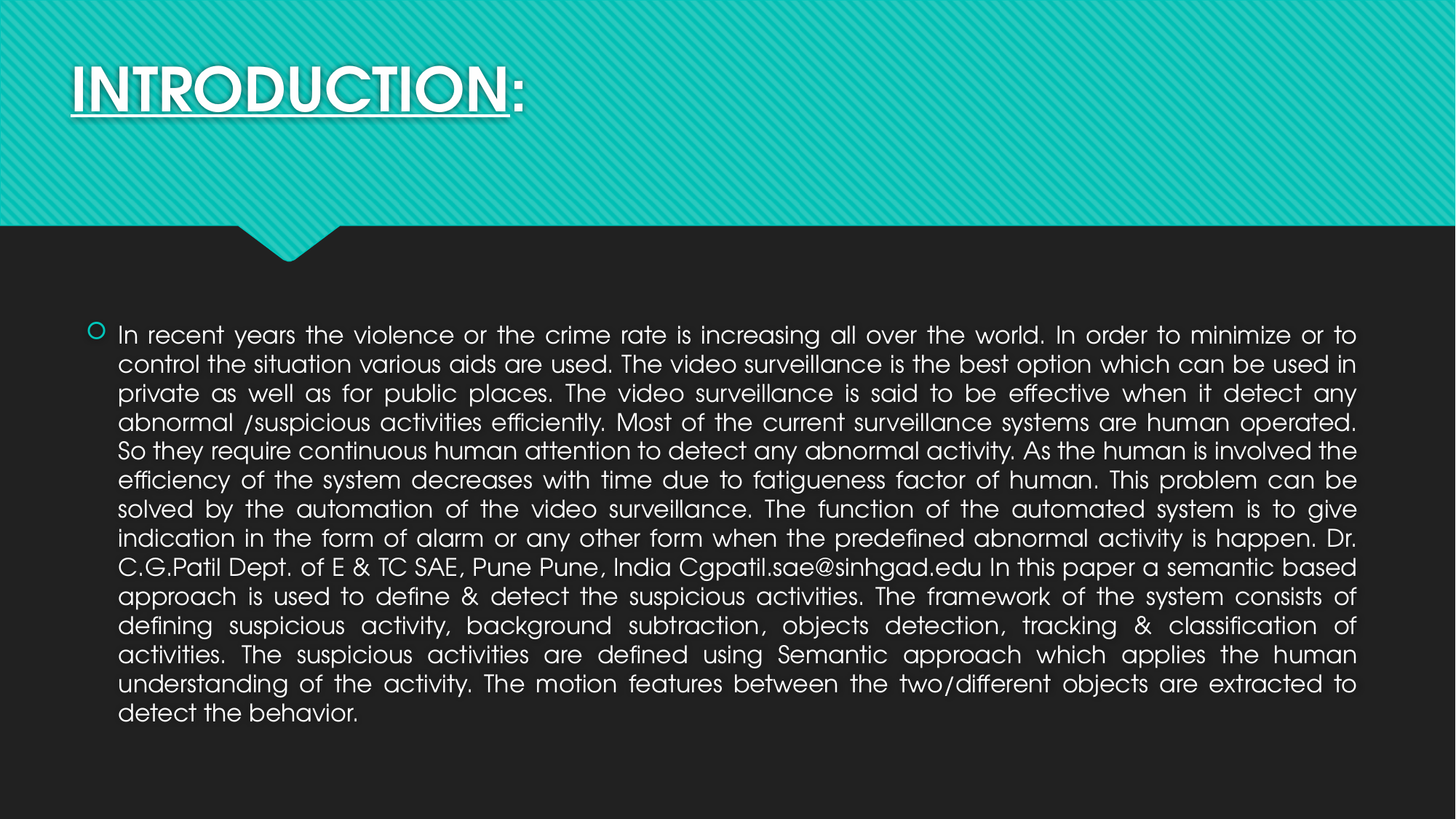

# INTRODUCTION:

In recent years the violence or the crime rate is increasing all over the world. In order to minimize or to control the situation various aids are used. The video surveillance is the best option which can be used in private as well as for public places. The video surveillance is said to be effective when it detect any abnormal /suspicious activities efficiently. Most of the current surveillance systems are human operated. So they require continuous human attention to detect any abnormal activity. As the human is involved the efficiency of the system decreases with time due to fatigueness factor of human. This problem can be solved by the automation of the video surveillance. The function of the automated system is to give indication in the form of alarm or any other form when the predefined abnormal activity is happen. Dr. C.G.Patil Dept. of E & TC SAE, Pune Pune, India Cgpatil.sae@sinhgad.edu In this paper a semantic based approach is used to define & detect the suspicious activities. The framework of the system consists of defining suspicious activity, background subtraction, objects detection, tracking & classification of activities. The suspicious activities are defined using Semantic approach which applies the human understanding of the activity. The motion features between the two/different objects are extracted to detect the behavior.